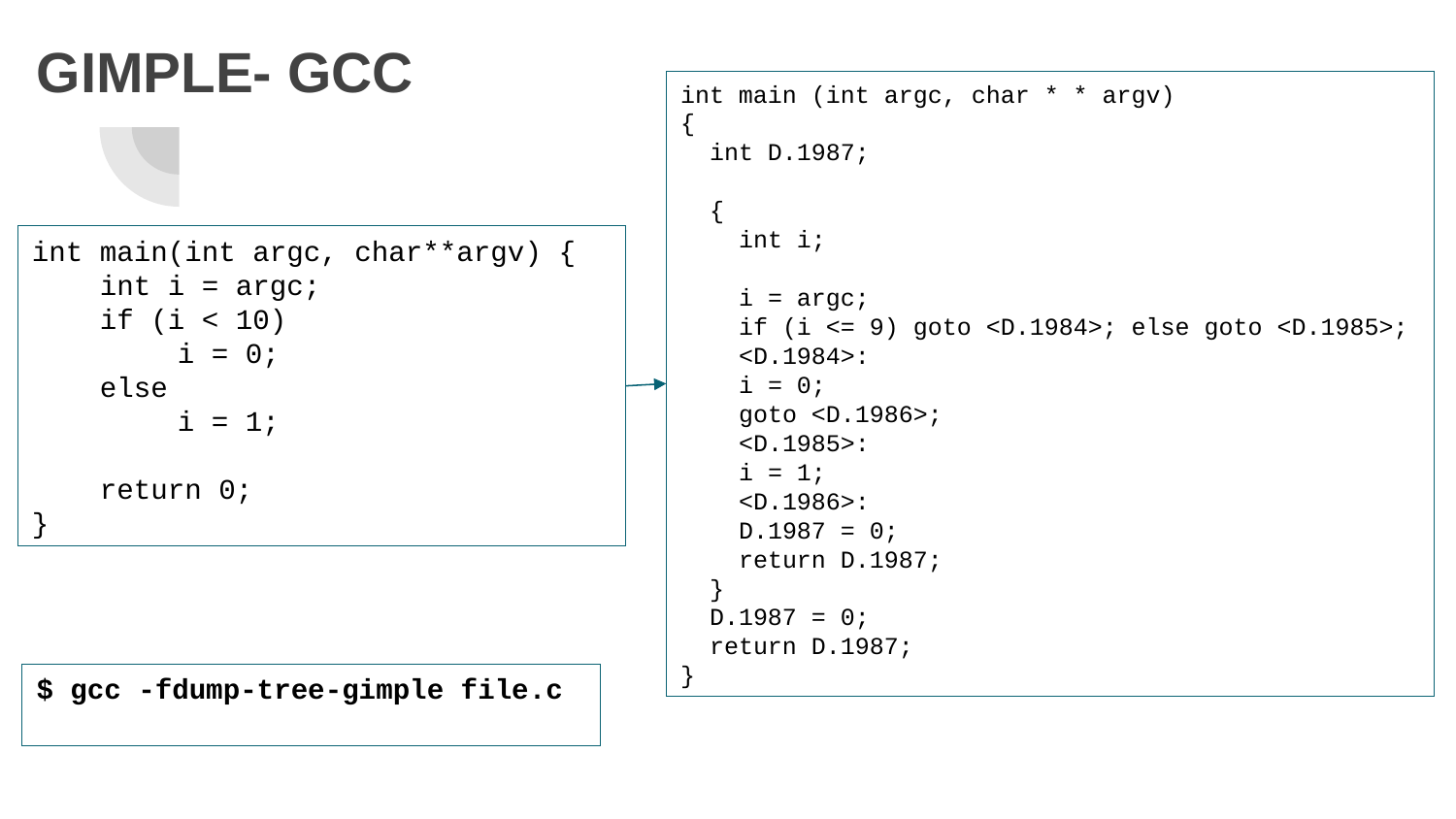

# GIMPLE- GCC
int main (int argc, char * * argv)
{
  int D.1987;

  {
    int i;

    i = argc;
    if (i <= 9) goto <D.1984>; else goto <D.1985>;
    <D.1984>:
    i = 0;
    goto <D.1986>;
    <D.1985>:
    i = 1;
    <D.1986>:
    D.1987 = 0;
    return D.1987;
  }
  D.1987 = 0;
  return D.1987;
}
int main(int argc, char**argv) {
    int i = argc;
    if (i < 10)
	i = 0;
    else
	i = 1;

    return 0;
}
$ gcc -fdump-tree-gimple file.c